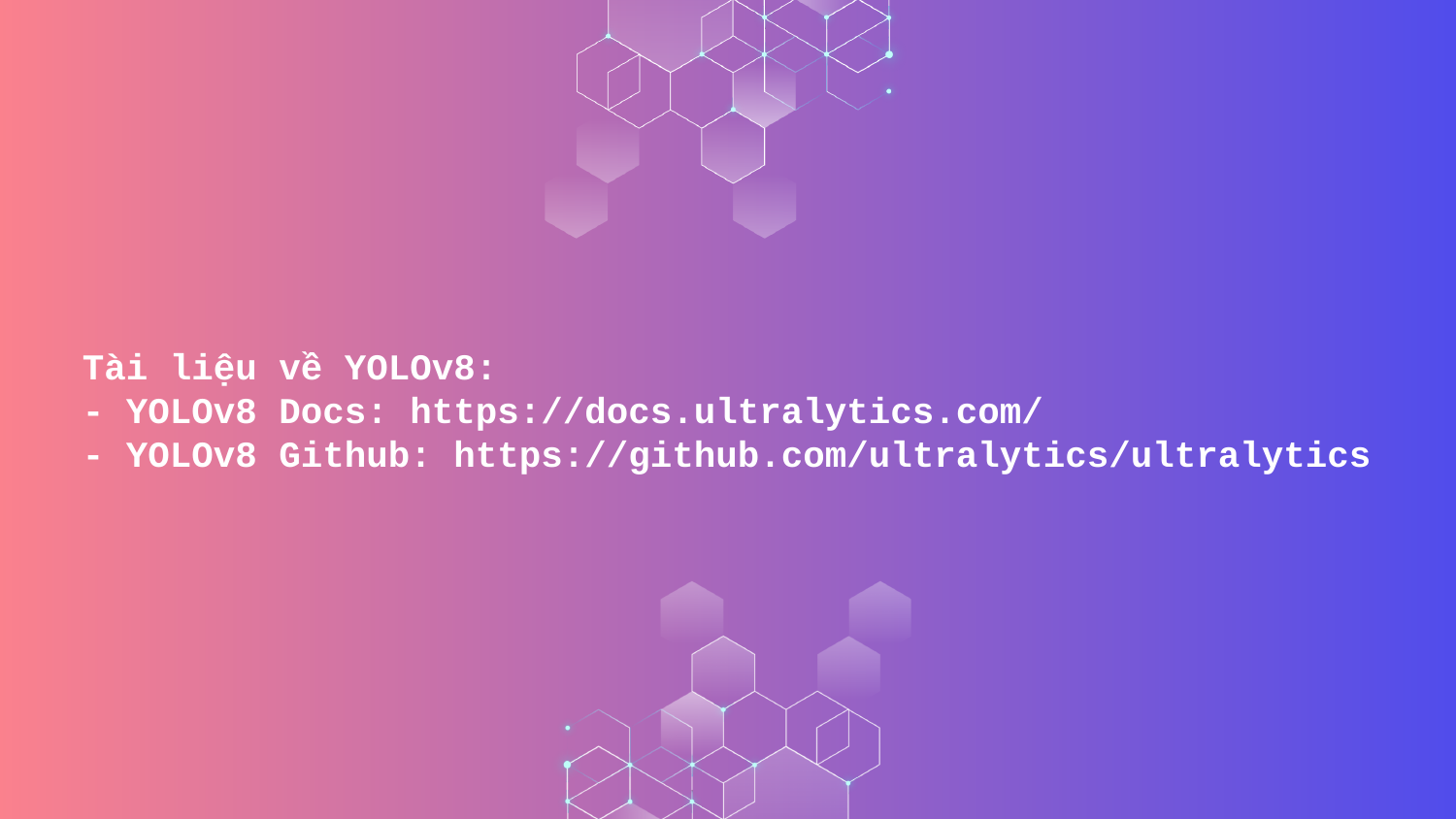

Tài liệu về YOLOv8:
- YOLOv8 Docs: https://docs.ultralytics.com/
- YOLOv8 Github: https://github.com/ultralytics/ultralytics